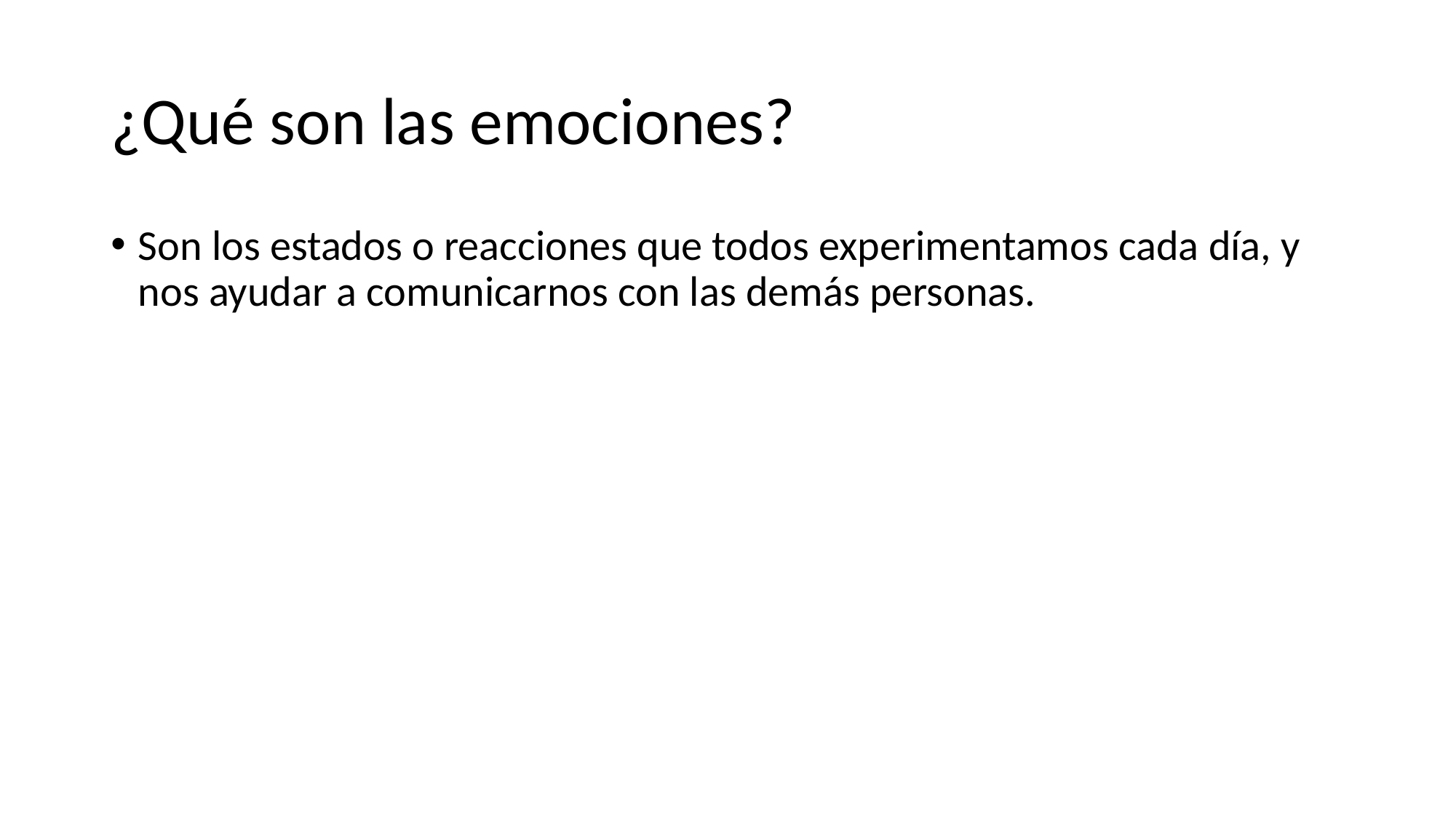

# ¿Qué son las emociones?
Son los estados o reacciones que todos experimentamos cada día, y nos ayudar a comunicarnos con las demás personas.